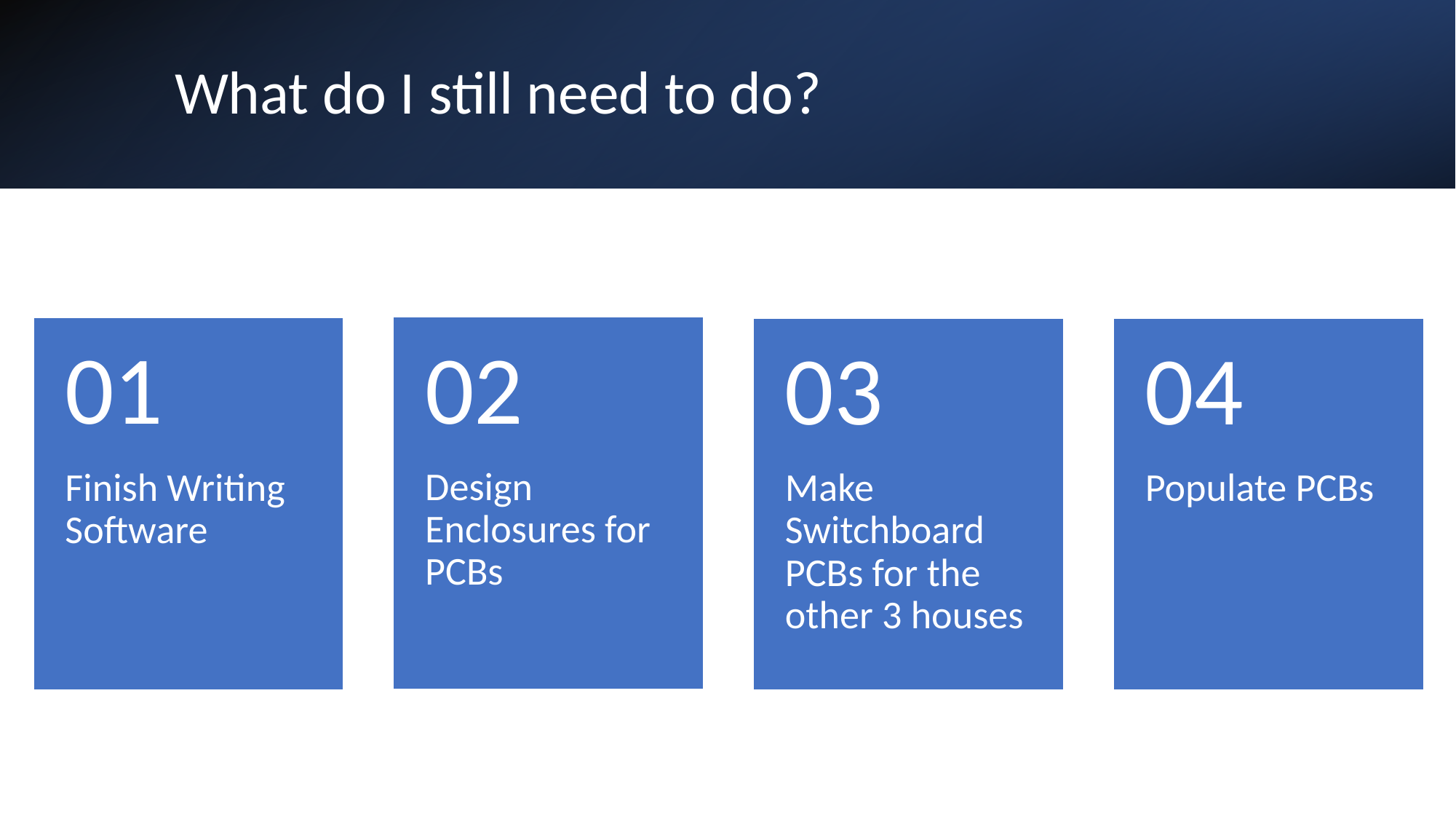

# What do I still need to do?

Design Enclosures for PCBs

02

Finish Writing Software

01

Make Switchboard PCBs for the other 3 houses

03

Populate PCBs

04